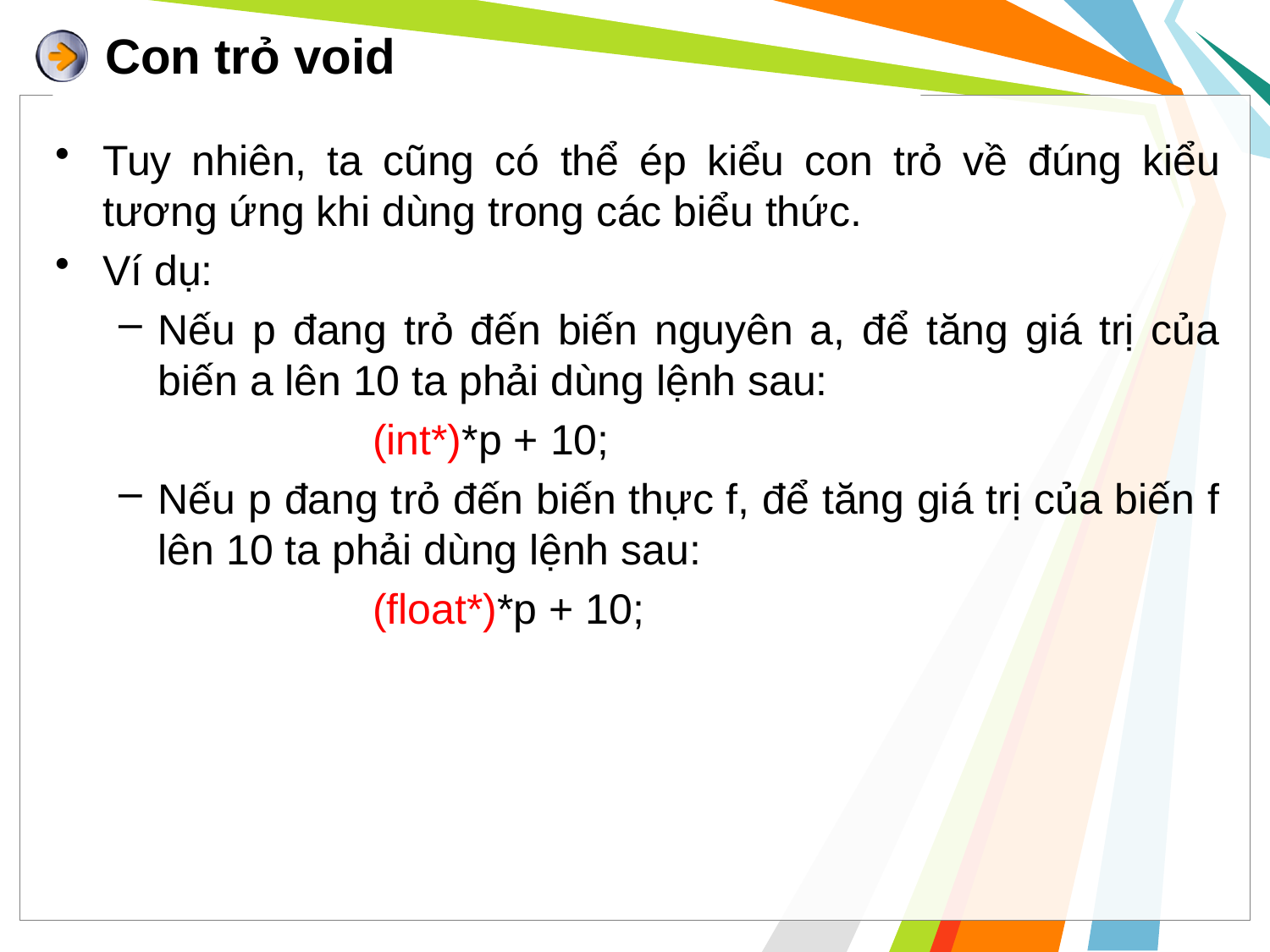

# Con trỏ void
Tuy nhiên, ta cũng có thể ép kiểu con trỏ về đúng kiểu tương ứng khi dùng trong các biểu thức.
Ví dụ:
Nếu p đang trỏ đến biến nguyên a, để tăng giá trị của biến a lên 10 ta phải dùng lệnh sau:
		(int*)*p + 10;
Nếu p đang trỏ đến biến thực f, để tăng giá trị của biến f lên 10 ta phải dùng lệnh sau:
		(float*)*p + 10;